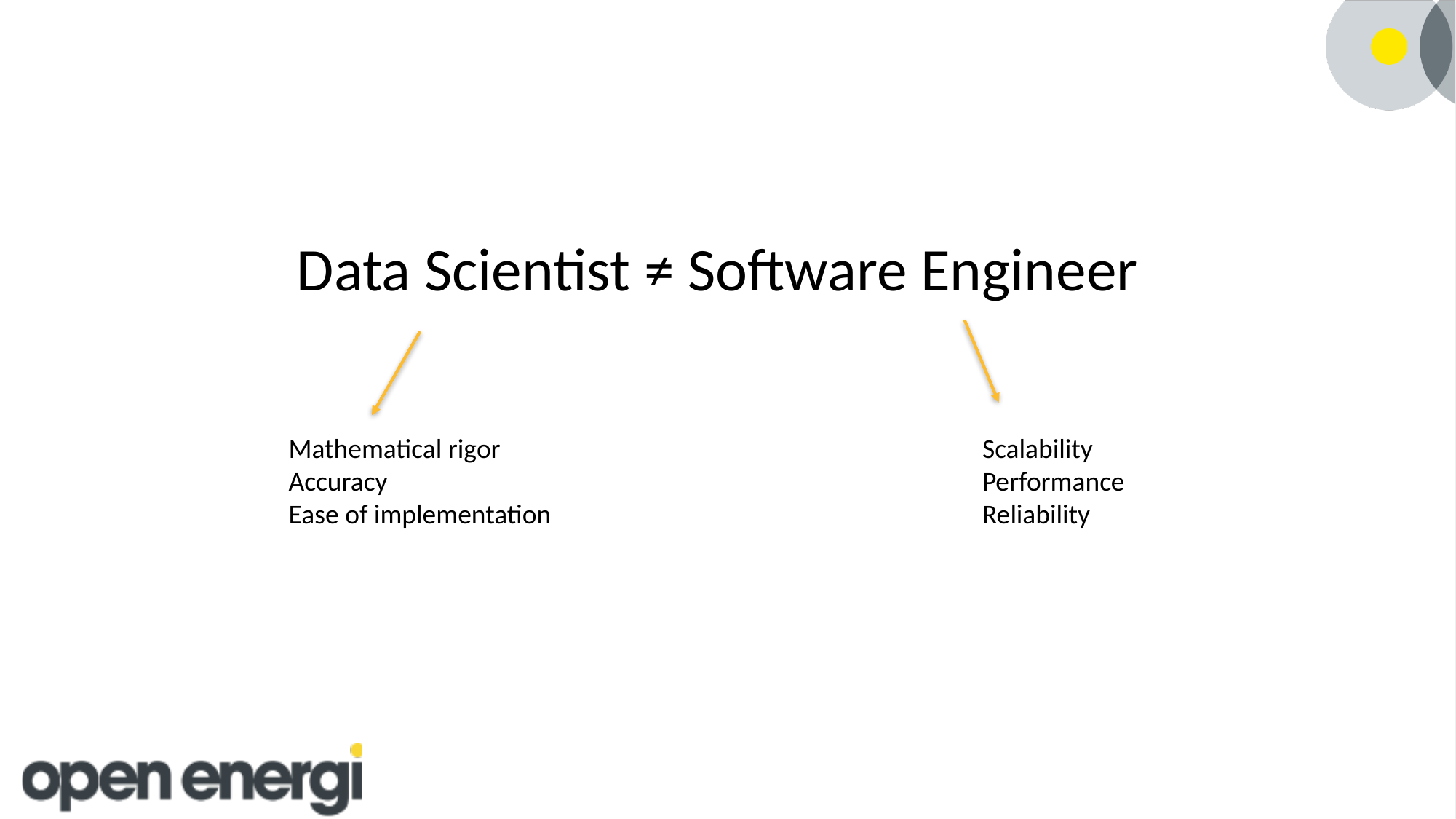

Data Scientist ≠ Software Engineer
Mathematical rigor
Accuracy
Ease of implementation
Scalability
Performance
Reliability